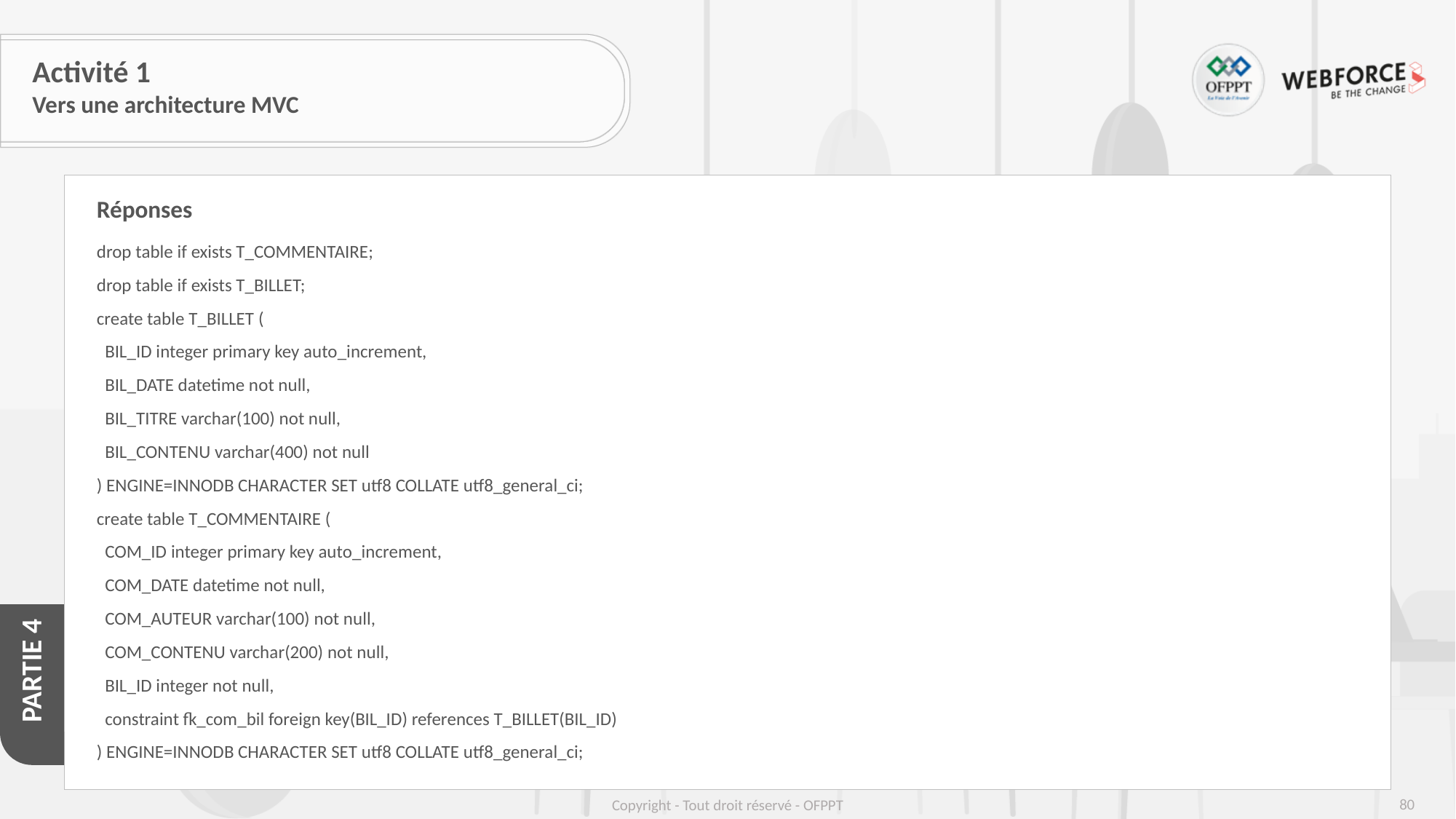

# Activité 1
Vers une architecture MVC
Réponses
drop table if exists T_COMMENTAIRE;
drop table if exists T_BILLET;
create table T_BILLET (
  BIL_ID integer primary key auto_increment,
  BIL_DATE datetime not null,
  BIL_TITRE varchar(100) not null,
  BIL_CONTENU varchar(400) not null
) ENGINE=INNODB CHARACTER SET utf8 COLLATE utf8_general_ci;
create table T_COMMENTAIRE (
  COM_ID integer primary key auto_increment,
  COM_DATE datetime not null,
  COM_AUTEUR varchar(100) not null,
  COM_CONTENU varchar(200) not null,
  BIL_ID integer not null,
  constraint fk_com_bil foreign key(BIL_ID) references T_BILLET(BIL_ID)
) ENGINE=INNODB CHARACTER SET utf8 COLLATE utf8_general_ci;